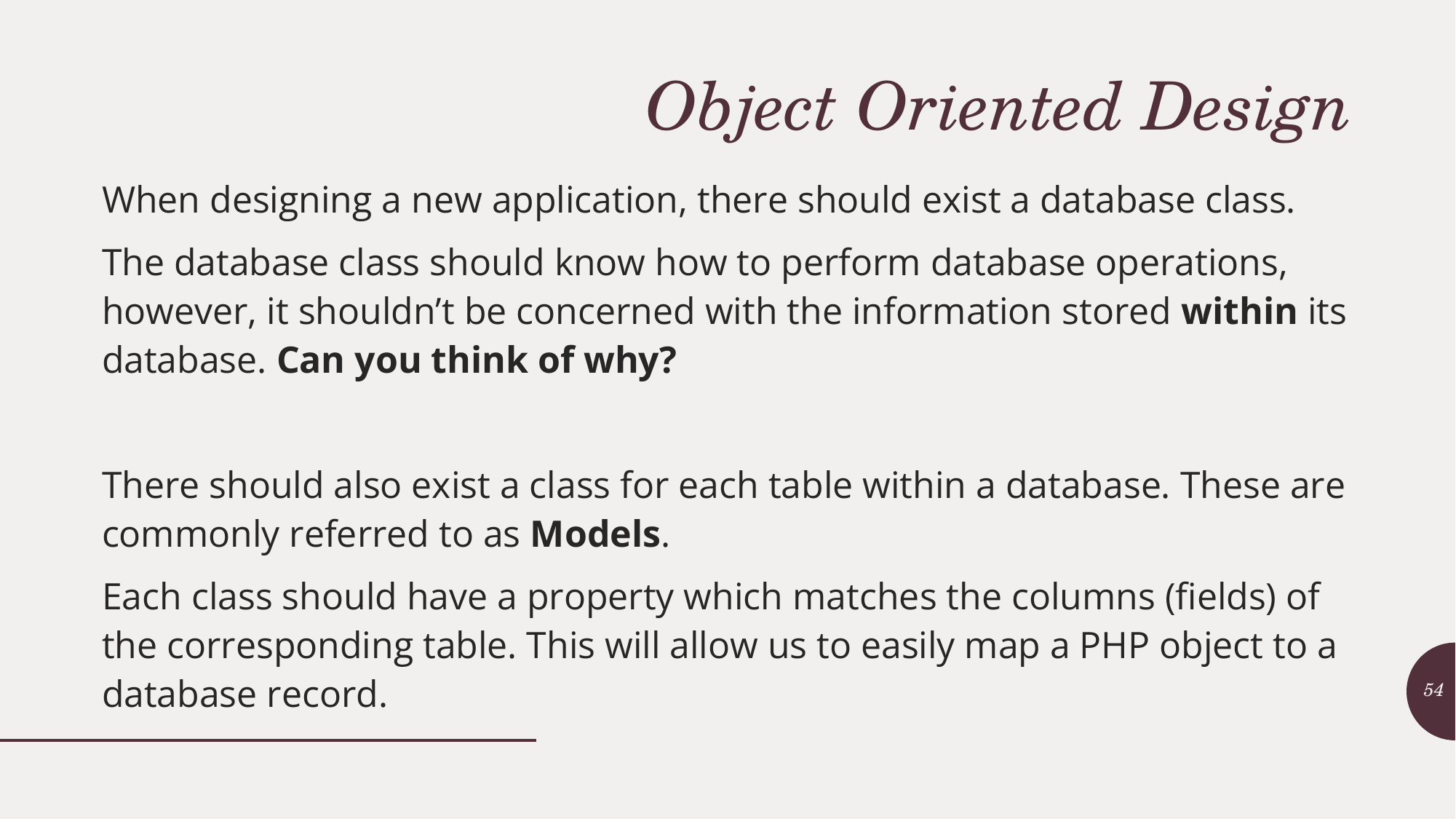

# Object Oriented Design
When designing a new application, there should exist a database class.
The database class should know how to perform database operations, however, it shouldn’t be concerned with the information stored within its database. Can you think of why?

There should also exist a class for each table within a database. These are commonly referred to as Models.
Each class should have a property which matches the columns (fields) of the corresponding table. This will allow us to easily map a PHP object to a database record.
54